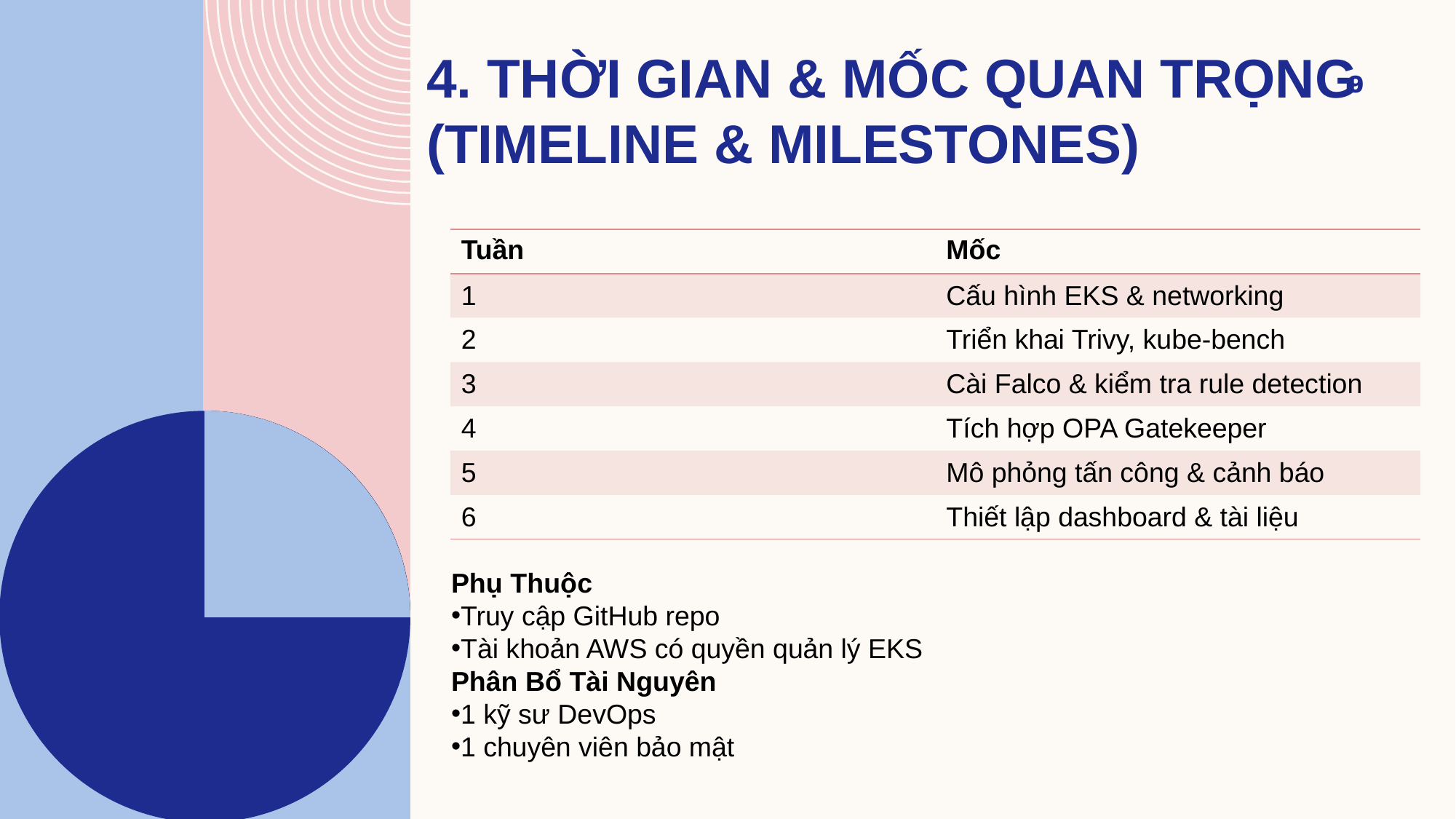

# 4. Thời Gian & Mốc Quan Trọng (Timeline & Milestones)
9
| Tuần | Mốc |
| --- | --- |
| 1 | Cấu hình EKS & networking |
| 2 | Triển khai Trivy, kube-bench |
| 3 | Cài Falco & kiểm tra rule detection |
| 4 | Tích hợp OPA Gatekeeper |
| 5 | Mô phỏng tấn công & cảnh báo |
| 6 | Thiết lập dashboard & tài liệu |
Phụ Thuộc
Truy cập GitHub repo
Tài khoản AWS có quyền quản lý EKS
Phân Bổ Tài Nguyên
1 kỹ sư DevOps
1 chuyên viên bảo mật